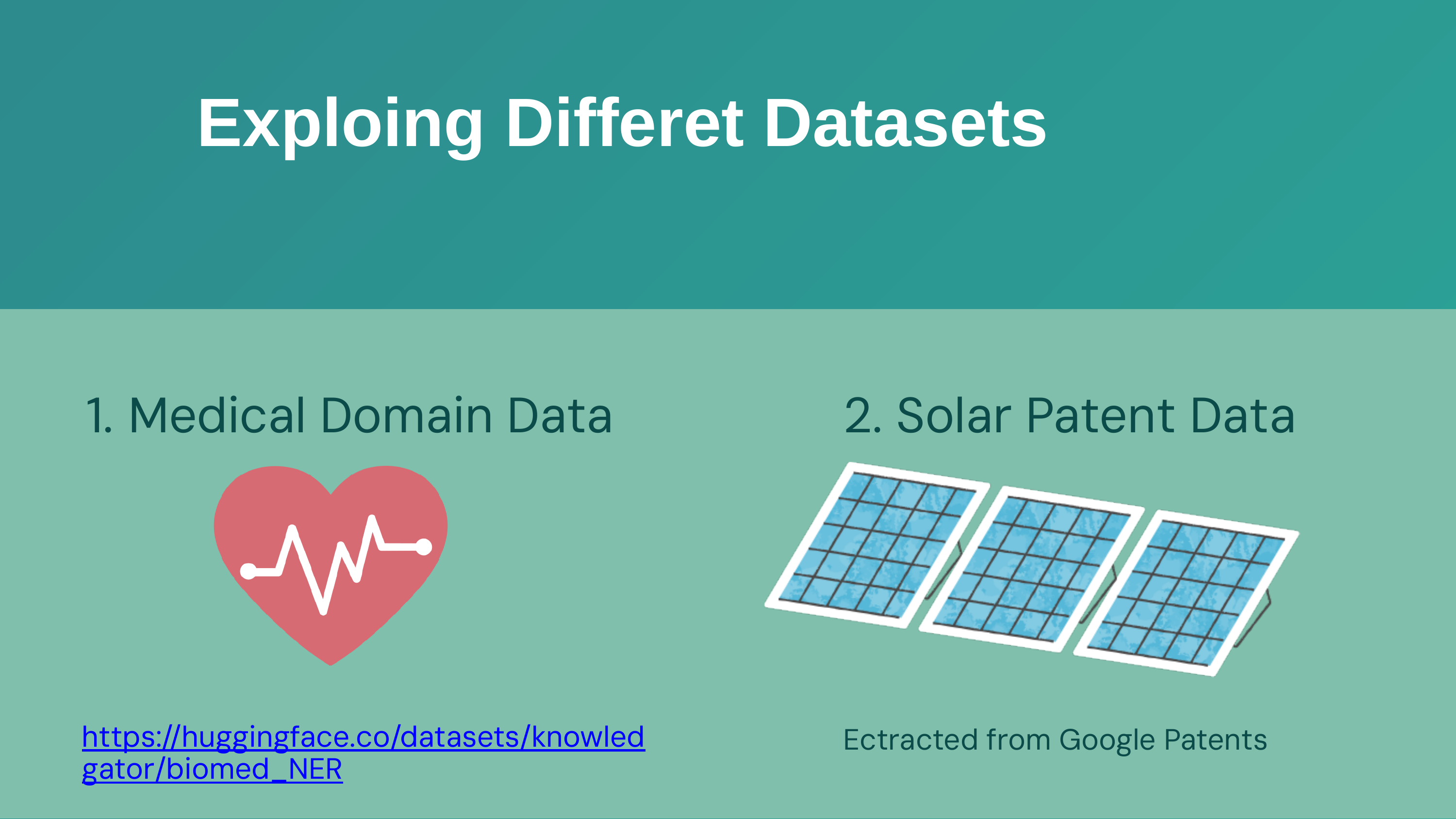

Exploing Differet Datasets

Medical Domain Data
2. Solar Patent Data

https://huggingface.co/datasets/knowledgator/biomed_NER
Ectracted from Google Patents